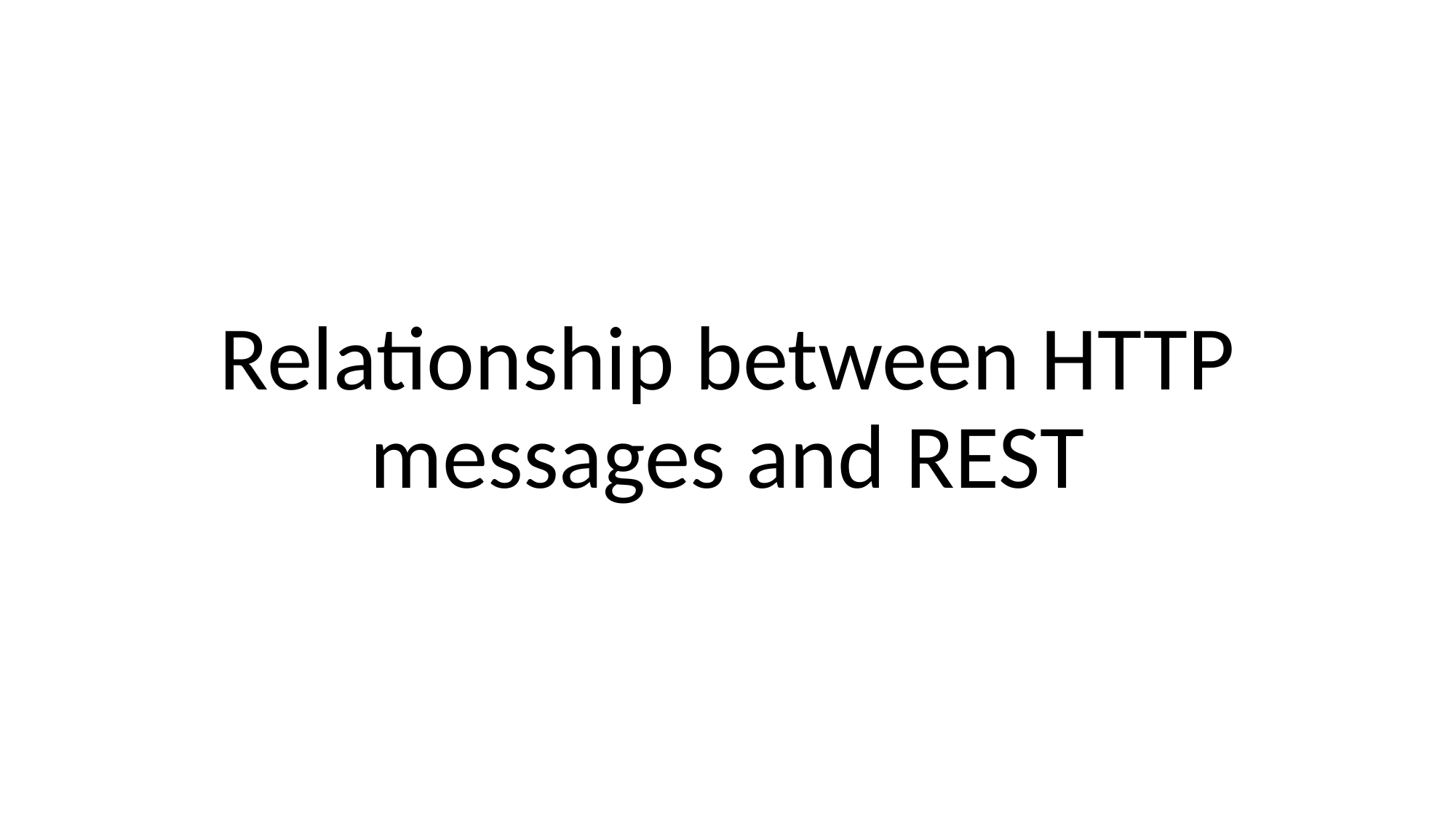

# Relationship between HTTP messages and REST